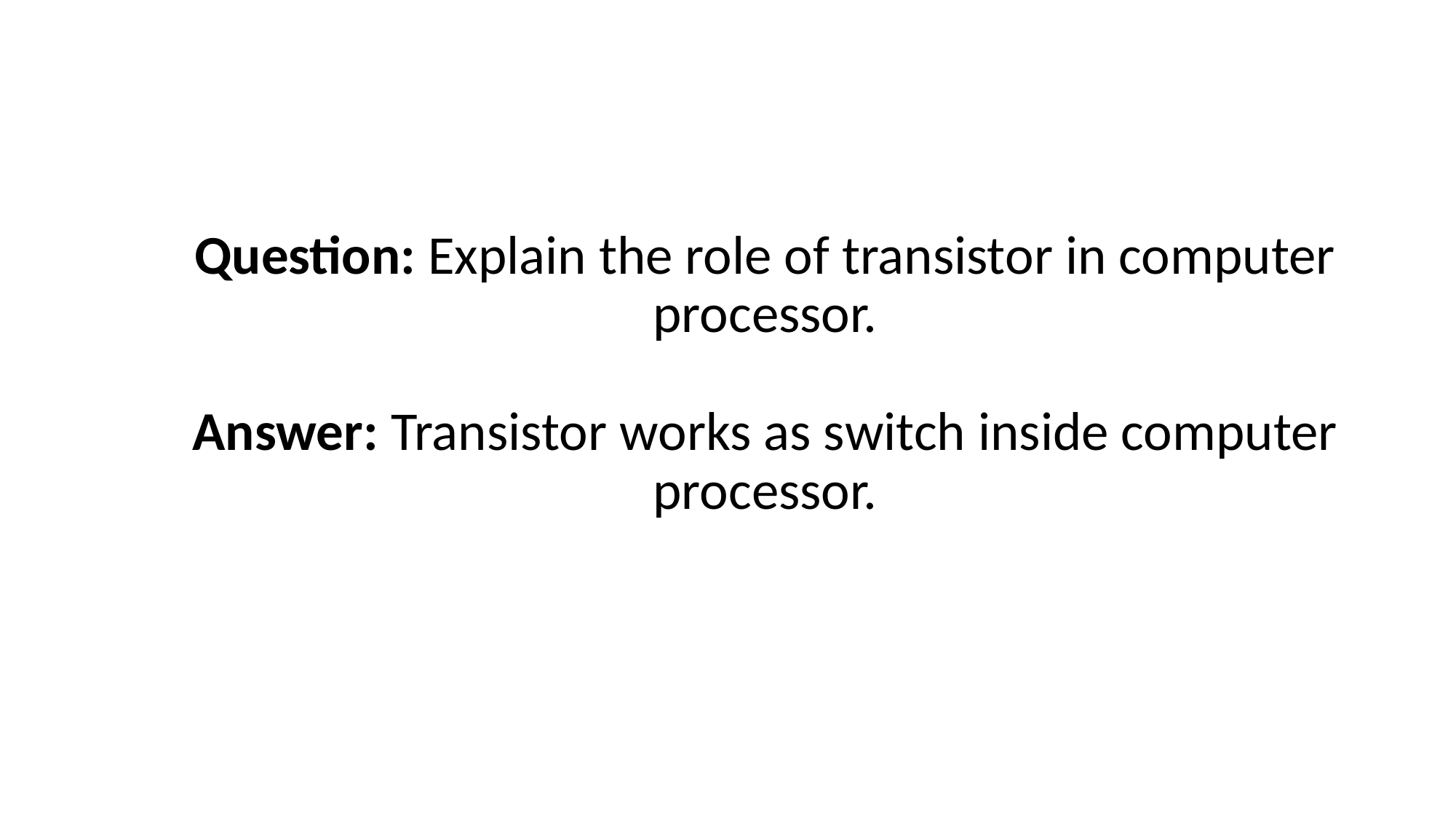

# Question: Explain the role of transistor in computer processor. Answer: Transistor works as switch inside computer processor.